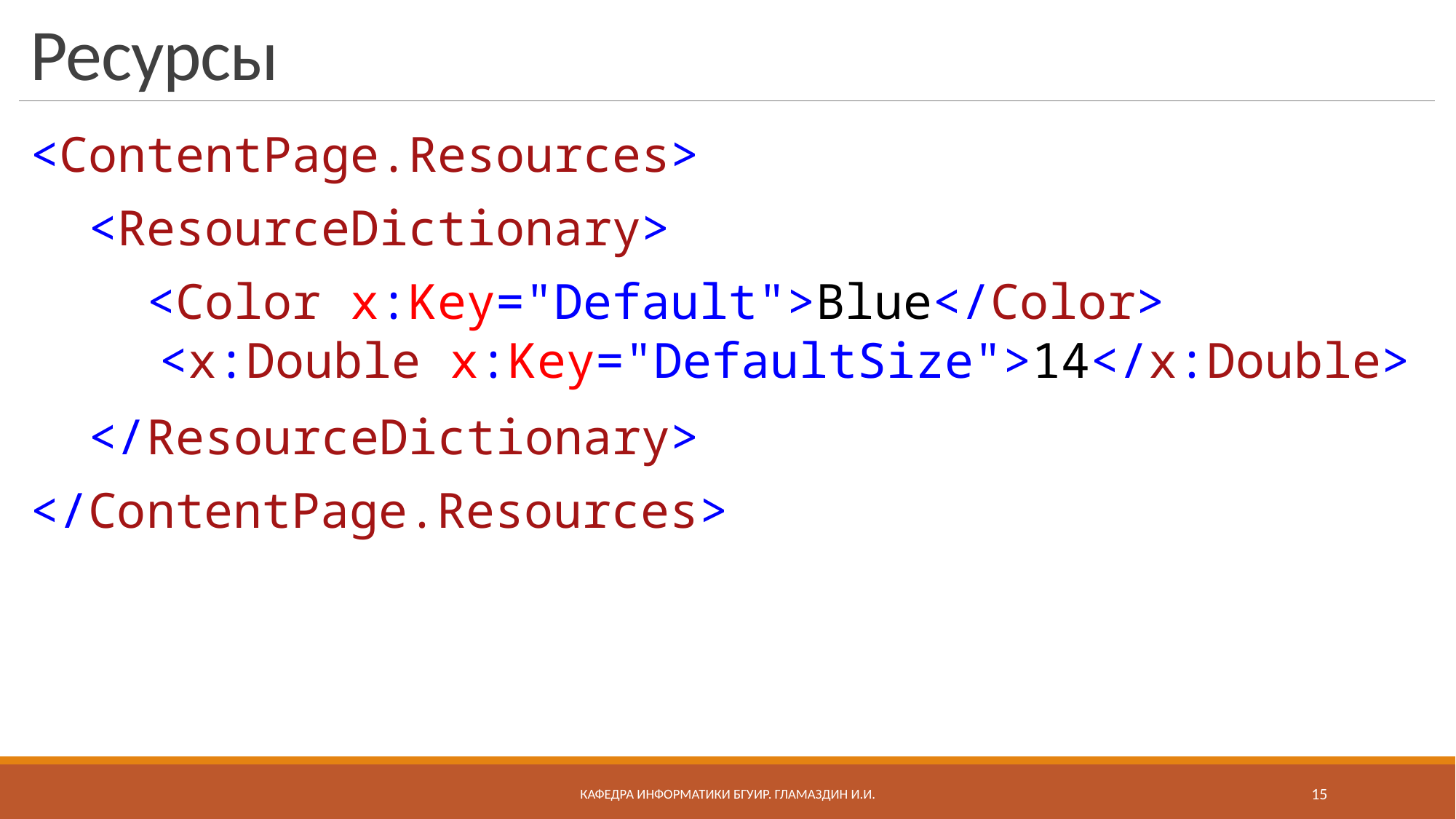

# Ресурсы
<ContentPage.Resources>
  <ResourceDictionary>
    <Color x:Key="Default">Blue</Color>
    <x:Double x:Key="DefaultSize">14</x:Double>
  </ResourceDictionary>
</ContentPage.Resources>
Кафедра информатики бгуир. Гламаздин И.и.
15